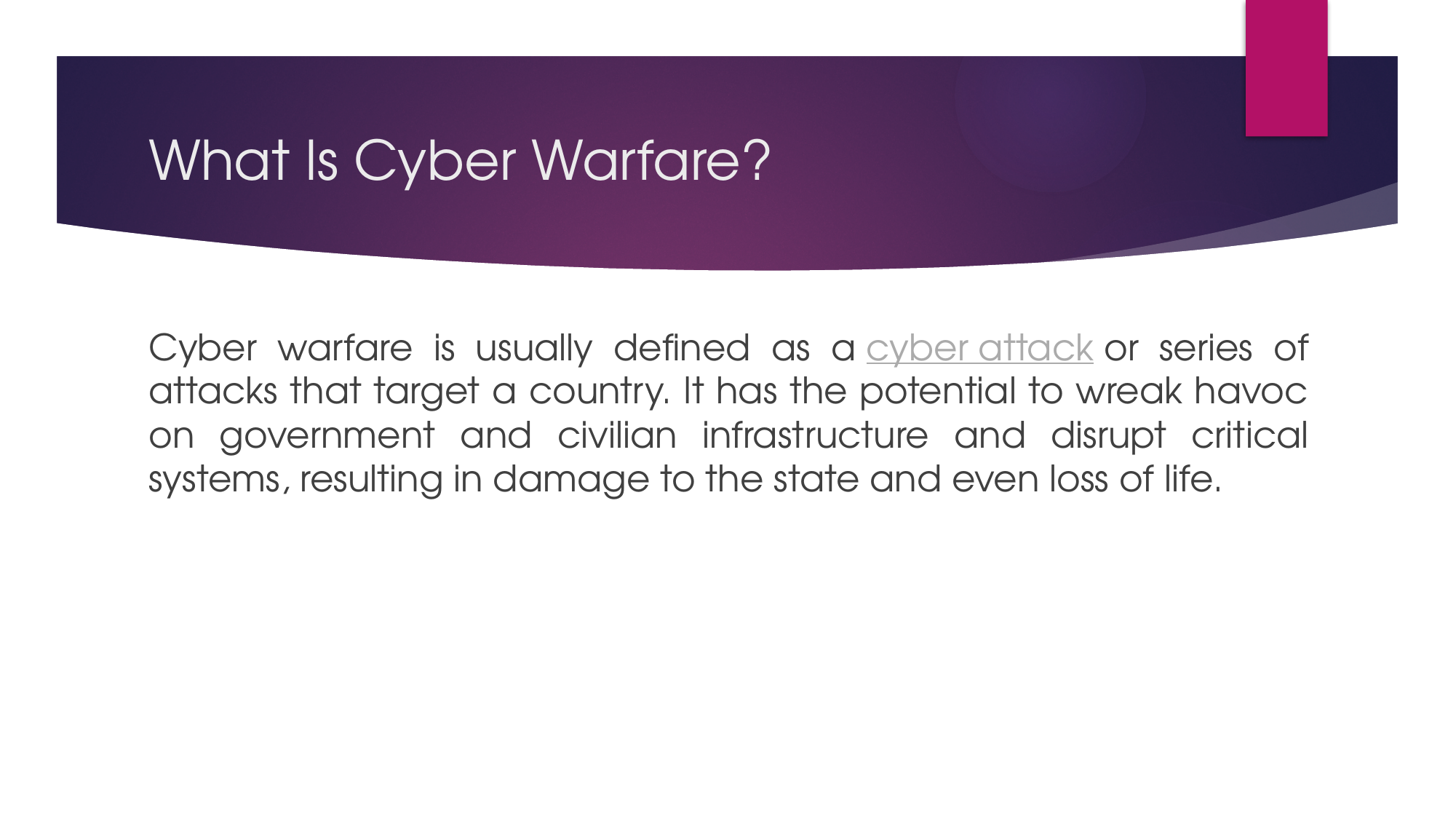

# What Is Cyber Warfare?

Cyber warfare is usually defined as a cyber attack or series of attacks that target a country. It has the potential to wreak havoc on government and civilian infrastructure and disrupt critical systems, resulting in damage to the state and even loss of life.